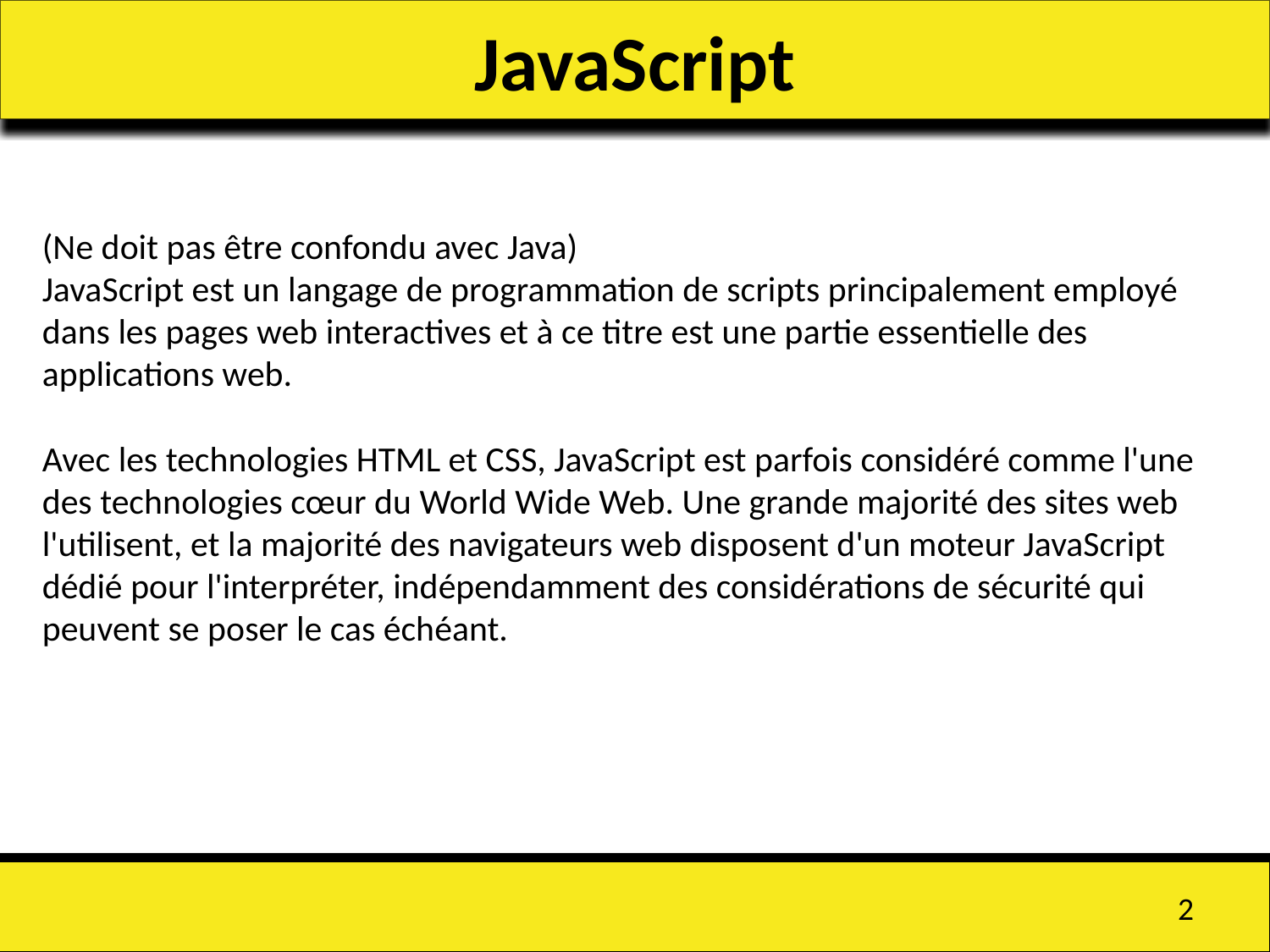

# JavaScript
(Ne doit pas être confondu avec Java)
JavaScript est un langage de programmation de scripts principalement employé dans les pages web interactives et à ce titre est une partie essentielle des applications web.

Avec les technologies HTML et CSS, JavaScript est parfois considéré comme l'une des technologies cœur du World Wide Web. Une grande majorité des sites web l'utilisent, et la majorité des navigateurs web disposent d'un moteur JavaScript dédié pour l'interpréter, indépendamment des considérations de sécurité qui peuvent se poser le cas échéant.

2